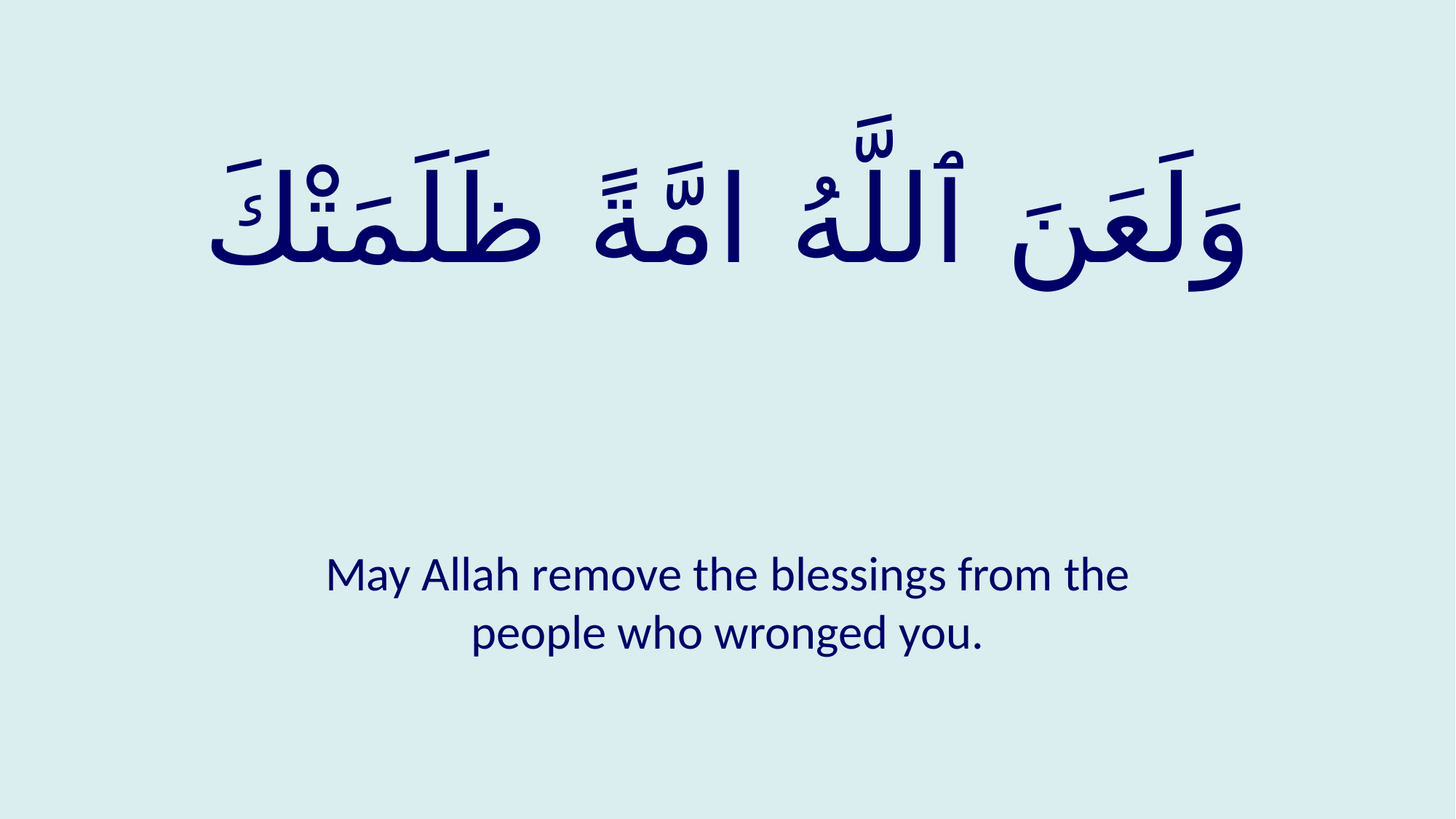

# وَلَعَنَ ٱللَّهُ امَّةً ظَلَمَتْكَ
May Allah remove the blessings from the people who wronged you.